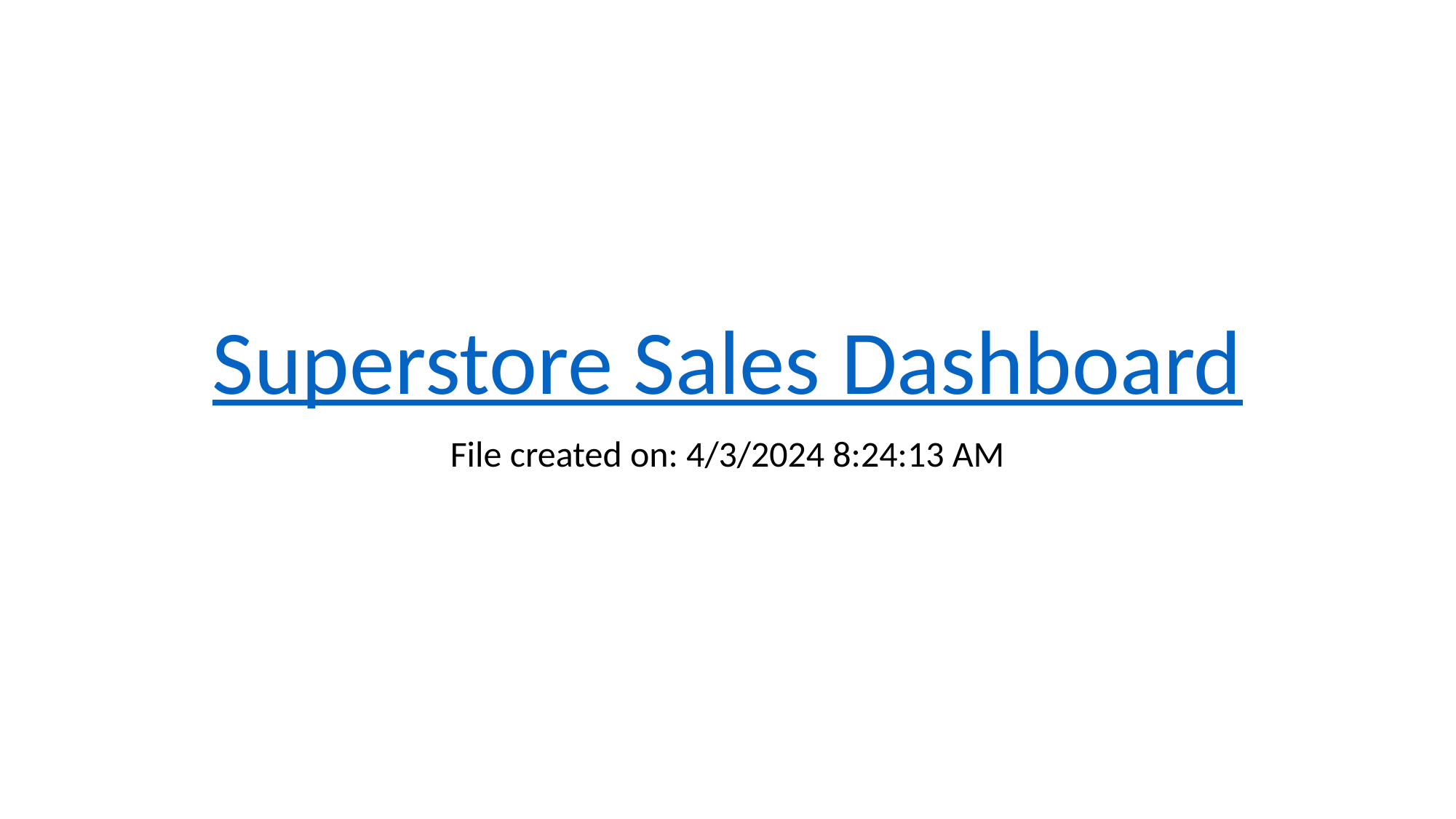

# Superstore Sales Dashboard
File created on: 4/3/2024 8:24:13 AM